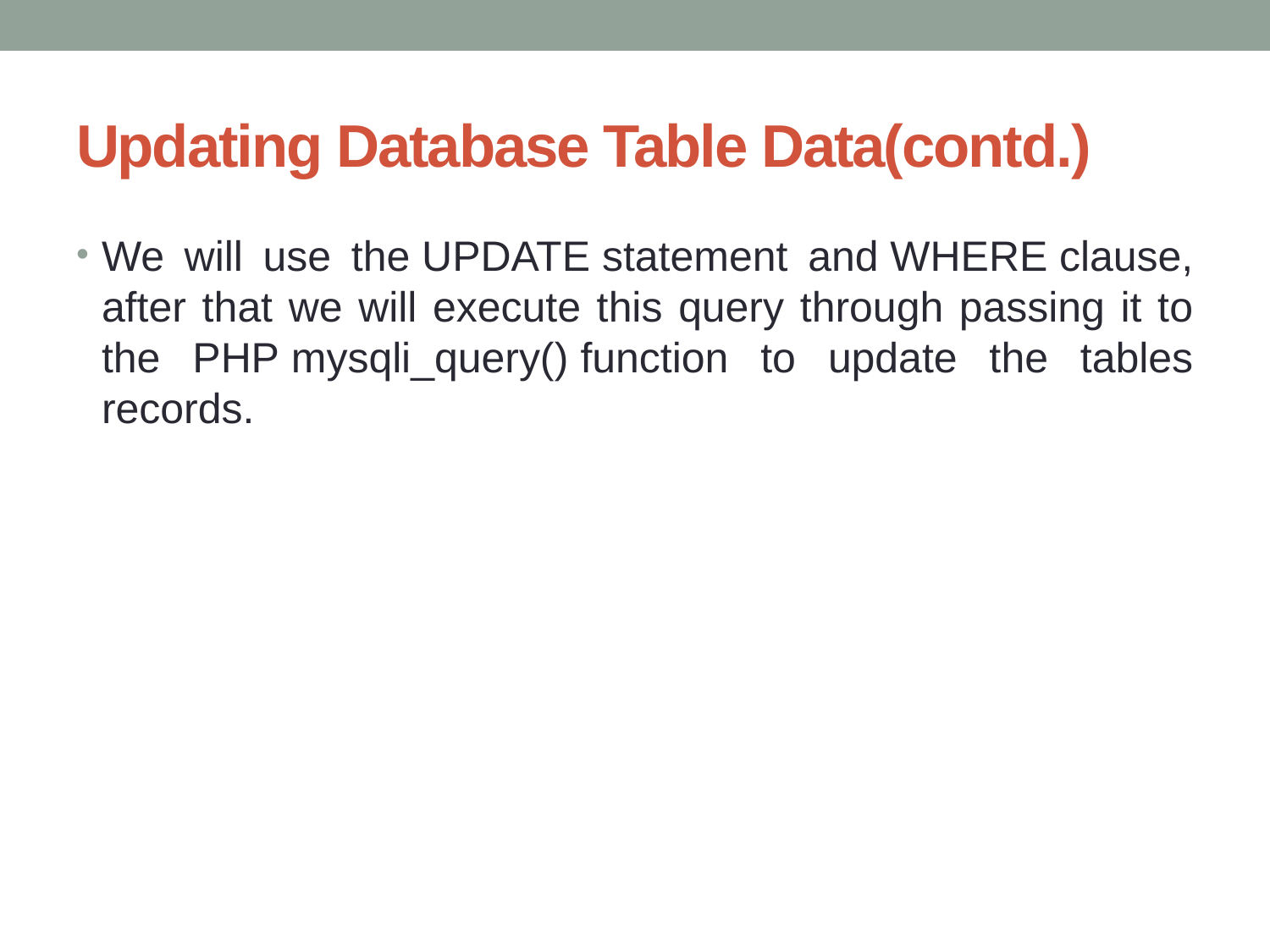

# Updating Database Table Data(contd.)
We will use the UPDATE statement and WHERE clause, after that we will execute this query through passing it to the PHP mysqli_query() function to update the tables records.